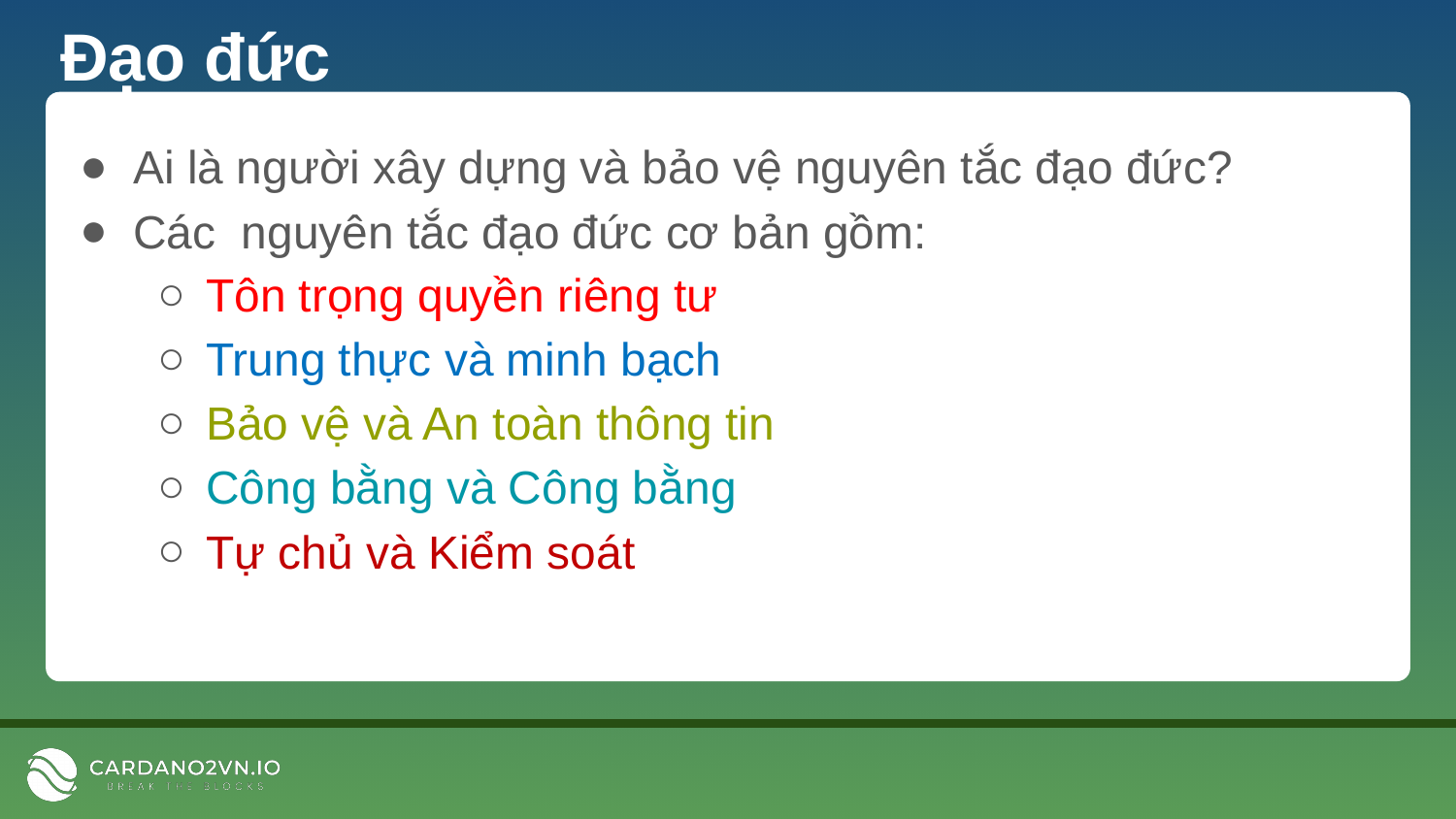

# Đạo đức
Ai là người xây dựng và bảo vệ nguyên tắc đạo đức?
Các  nguyên tắc đạo đức cơ bản gồm:
Tôn trọng quyền riêng tư
Trung thực và minh bạch
Bảo vệ và An toàn thông tin
Công bằng và Công bằng
Tự chủ và Kiểm soát